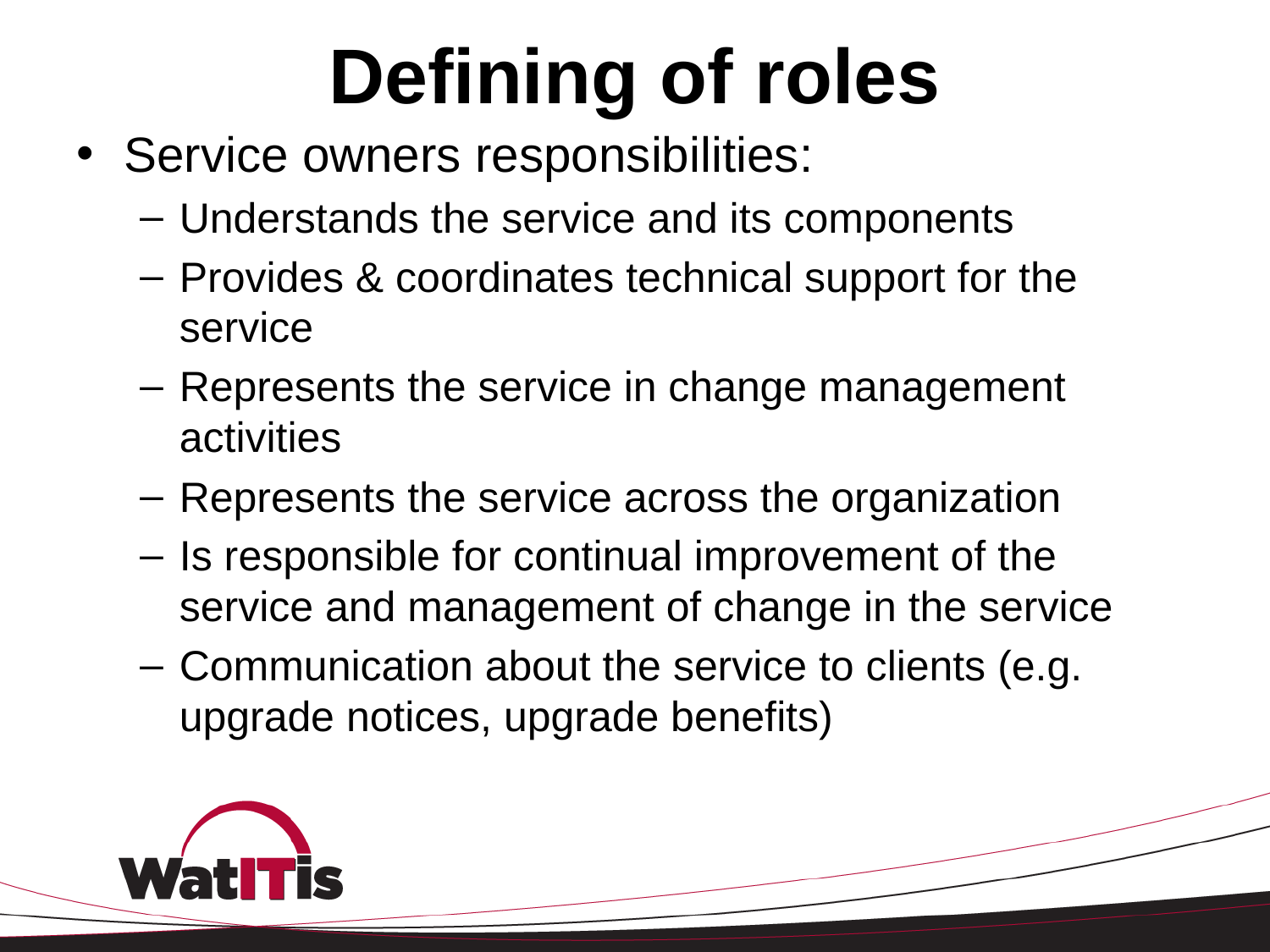

# Defining of roles
Service owners responsibilities:
Understands the service and its components
Provides & coordinates technical support for the service
Represents the service in change management activities
Represents the service across the organization
Is responsible for continual improvement of the service and management of change in the service
Communication about the service to clients (e.g. upgrade notices, upgrade benefits)